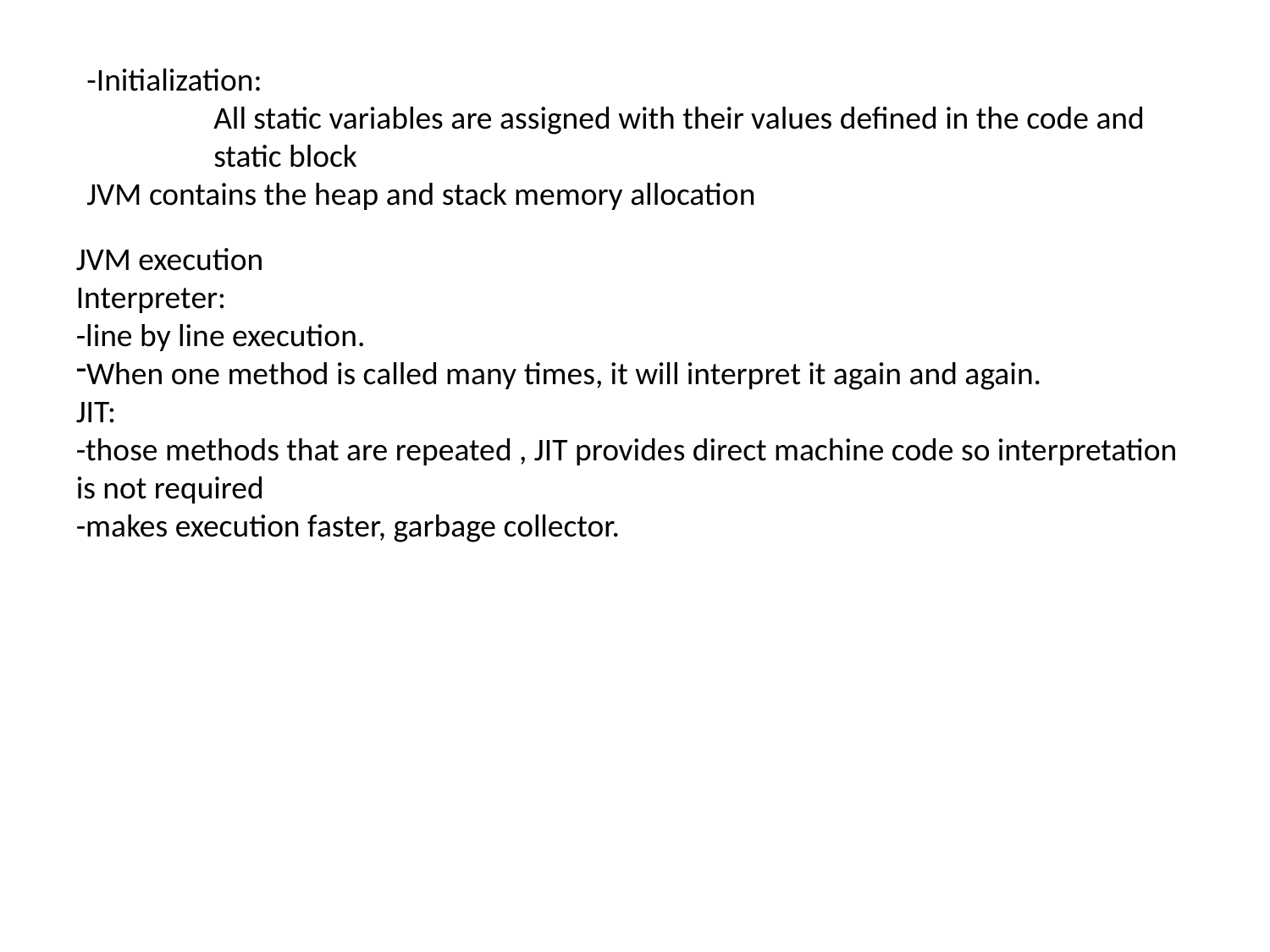

-Initialization:
	All static variables are assigned with their values defined in the code and 	static block
JVM contains the heap and stack memory allocation
JVM execution
Interpreter:
-line by line execution.
When one method is called many times, it will interpret it again and again.
JIT:
-those methods that are repeated , JIT provides direct machine code so interpretation is not required
-makes execution faster, garbage collector.